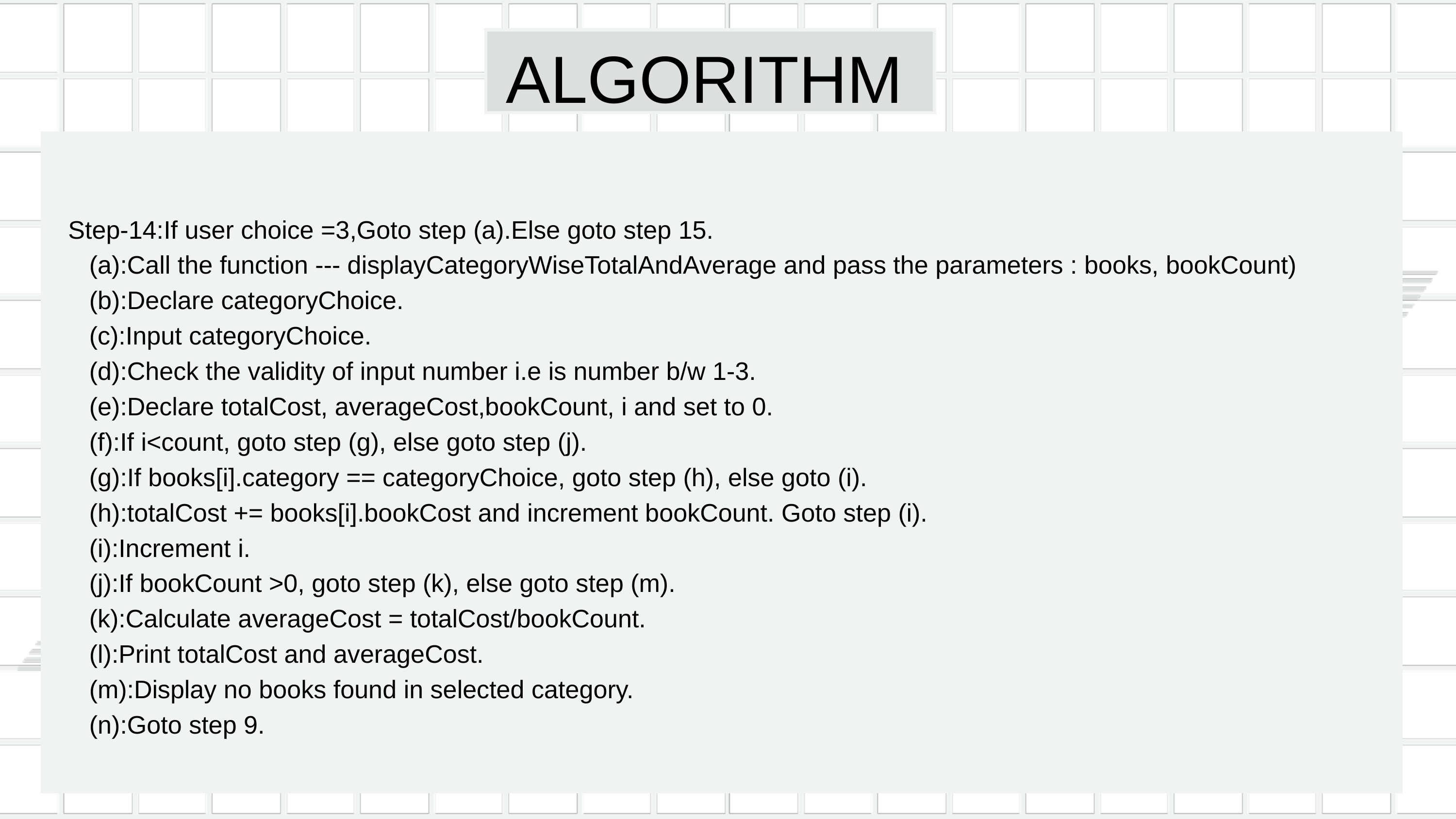

ALGORITHM

Step-14:If user choice =3,Goto step (a).Else goto step 15.
   (a):Call the function --- displayCategoryWiseTotalAndAverage and pass the parameters : books, bookCount)
   (b):Declare categoryChoice.
   (c):Input categoryChoice.
   (d):Check the validity of input number i.e is number b/w 1-3.
   (e):Declare totalCost, averageCost,bookCount, i and set to 0.
   (f):If i<count, goto step (g), else goto step (j).
   (g):If books[i].category == categoryChoice, goto step (h), else goto (i).
   (h):totalCost += books[i].bookCost and increment bookCount. Goto step (i).
   (i):Increment i.
   (j):If bookCount >0, goto step (k), else goto step (m).
   (k):Calculate averageCost = totalCost/bookCount.
   (l):Print totalCost and averageCost.
   (m):Display no books found in selected category.
   (n):Goto step 9.